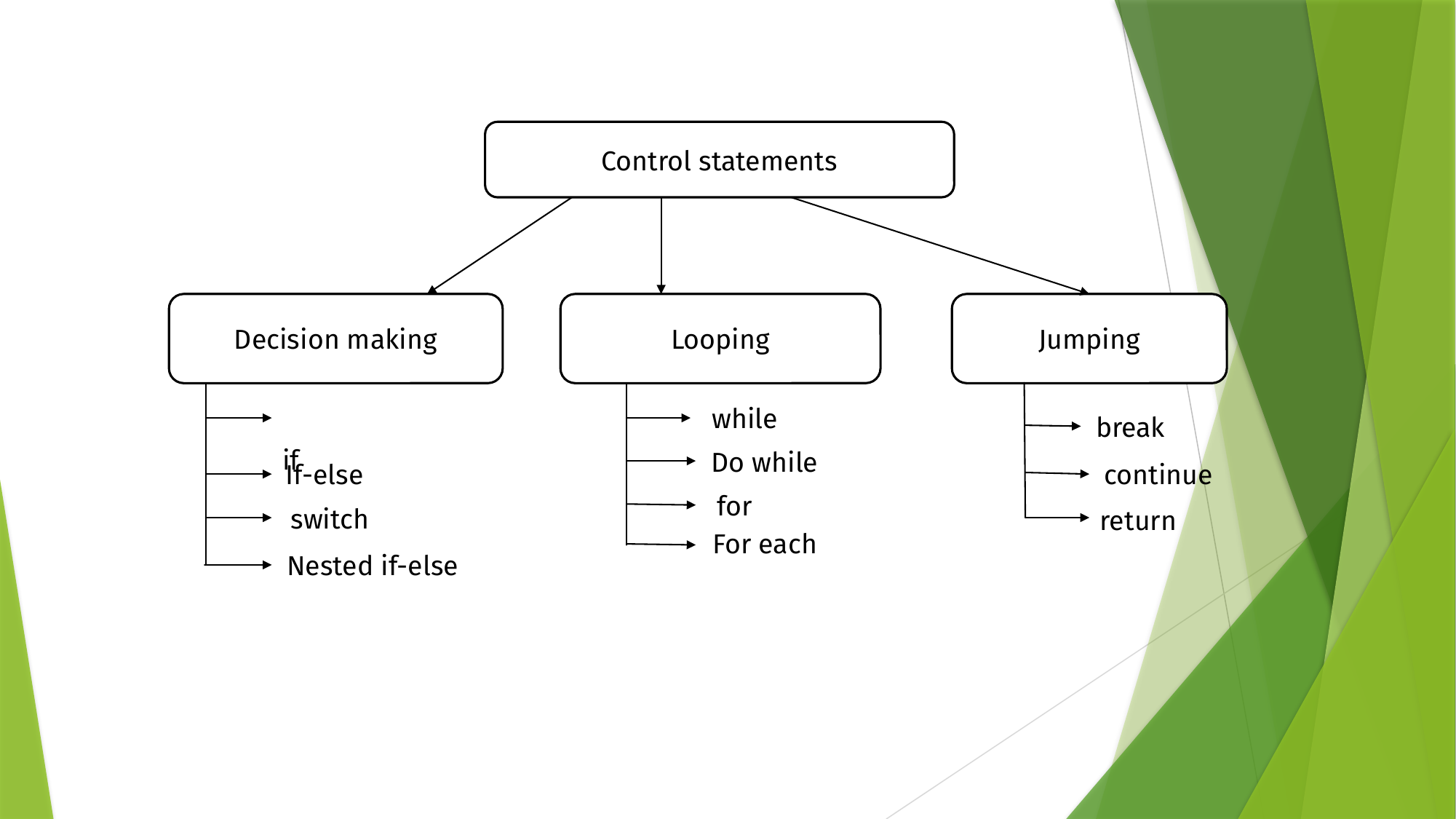

Control statements
Decision making
Looping
Jumping
while
break
if
Do while
If-else
continue
for
switch
return
For each
Nested if-else